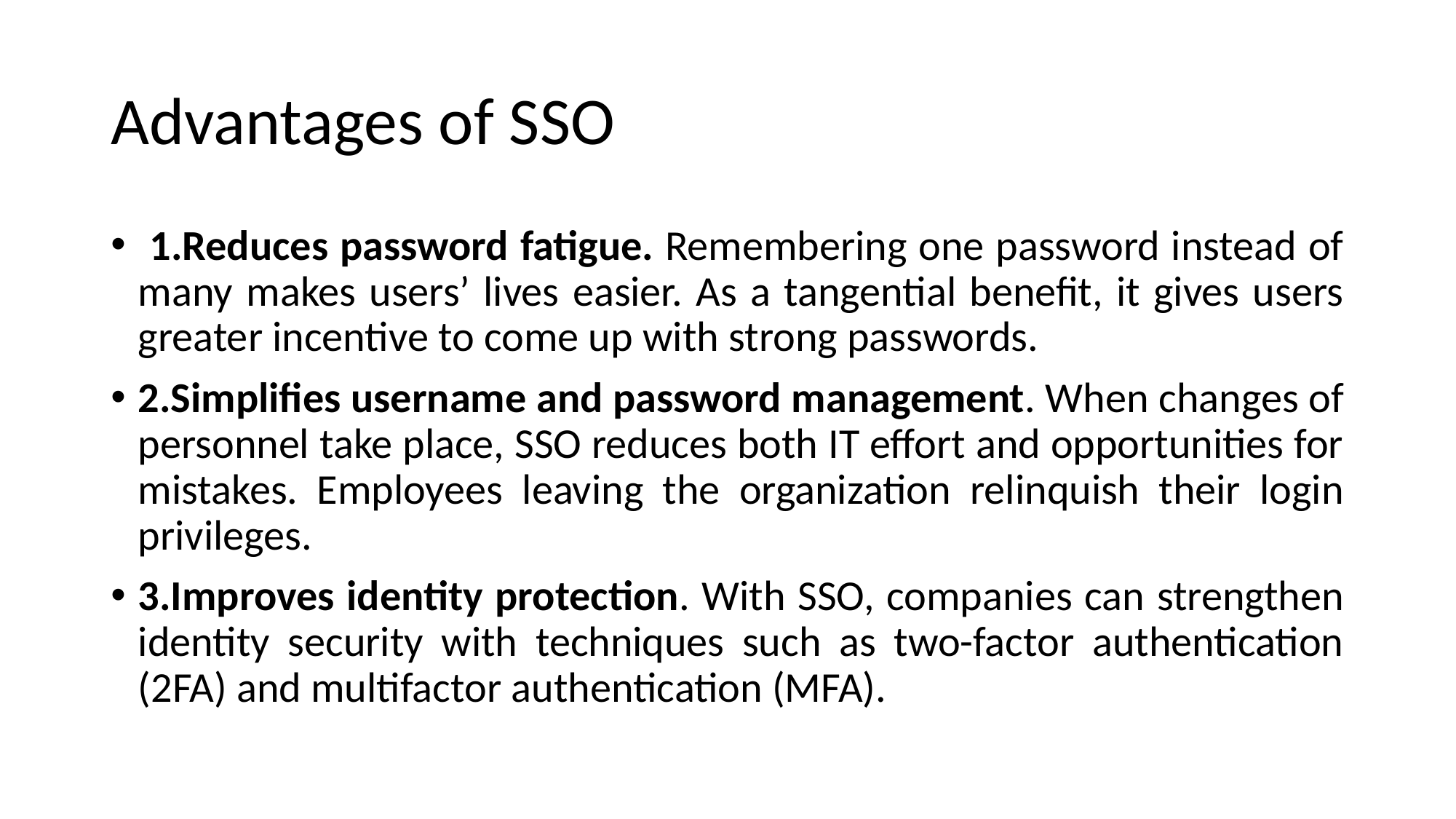

# Advantages of SSO
 1.Reduces password fatigue. Remembering one password instead of many makes users’ lives easier. As a tangential benefit, it gives users greater incentive to come up with strong passwords.
2.Simplifies username and password management. When changes of personnel take place, SSO reduces both IT effort and opportunities for mistakes. Employees leaving the organization relinquish their login privileges.
3.Improves identity protection. With SSO, companies can strengthen identity security with techniques such as two-factor authentication (2FA) and multifactor authentication (MFA).